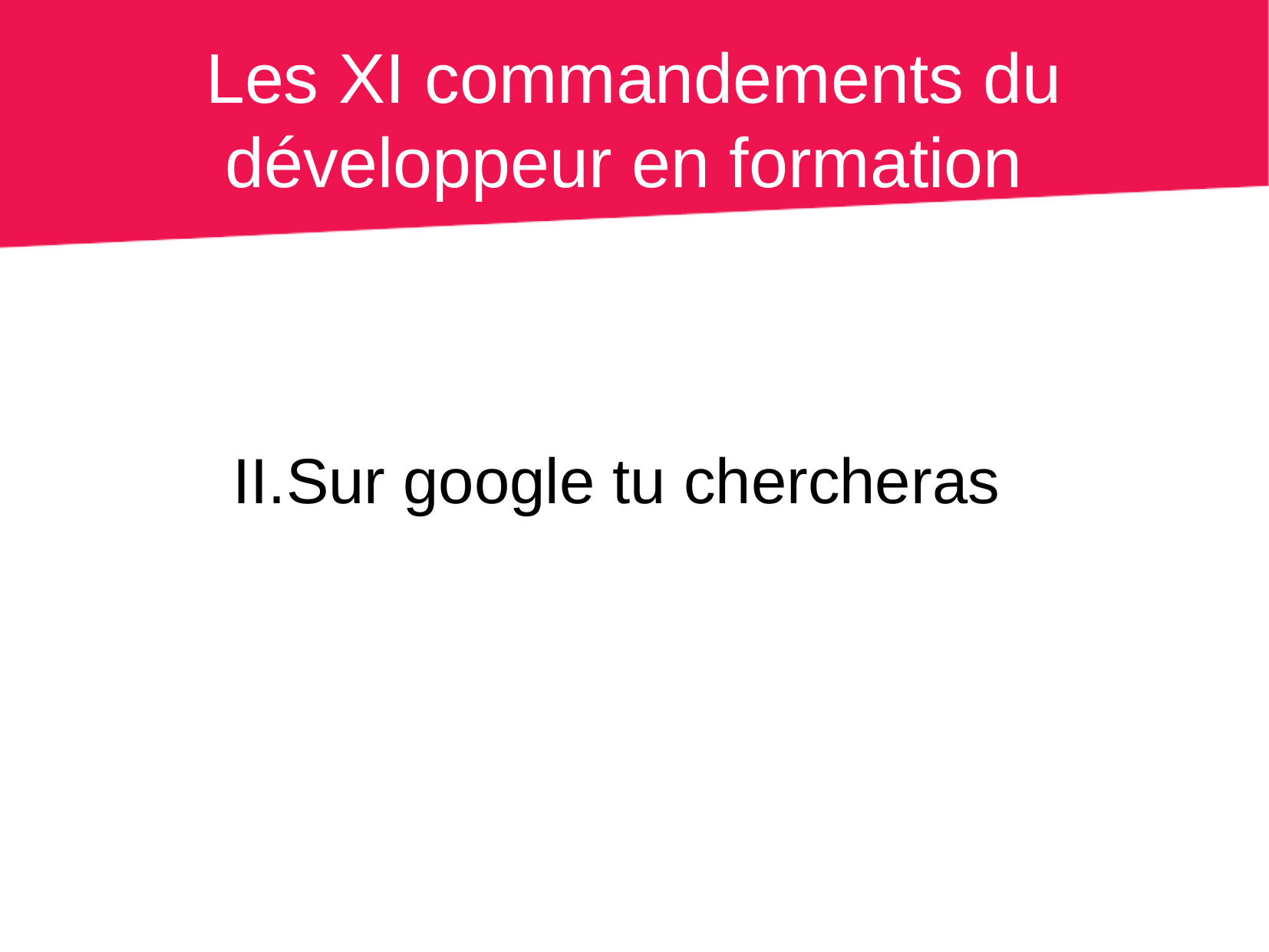

Les XI commandements du développeur en formation
Sur google tu chercheras